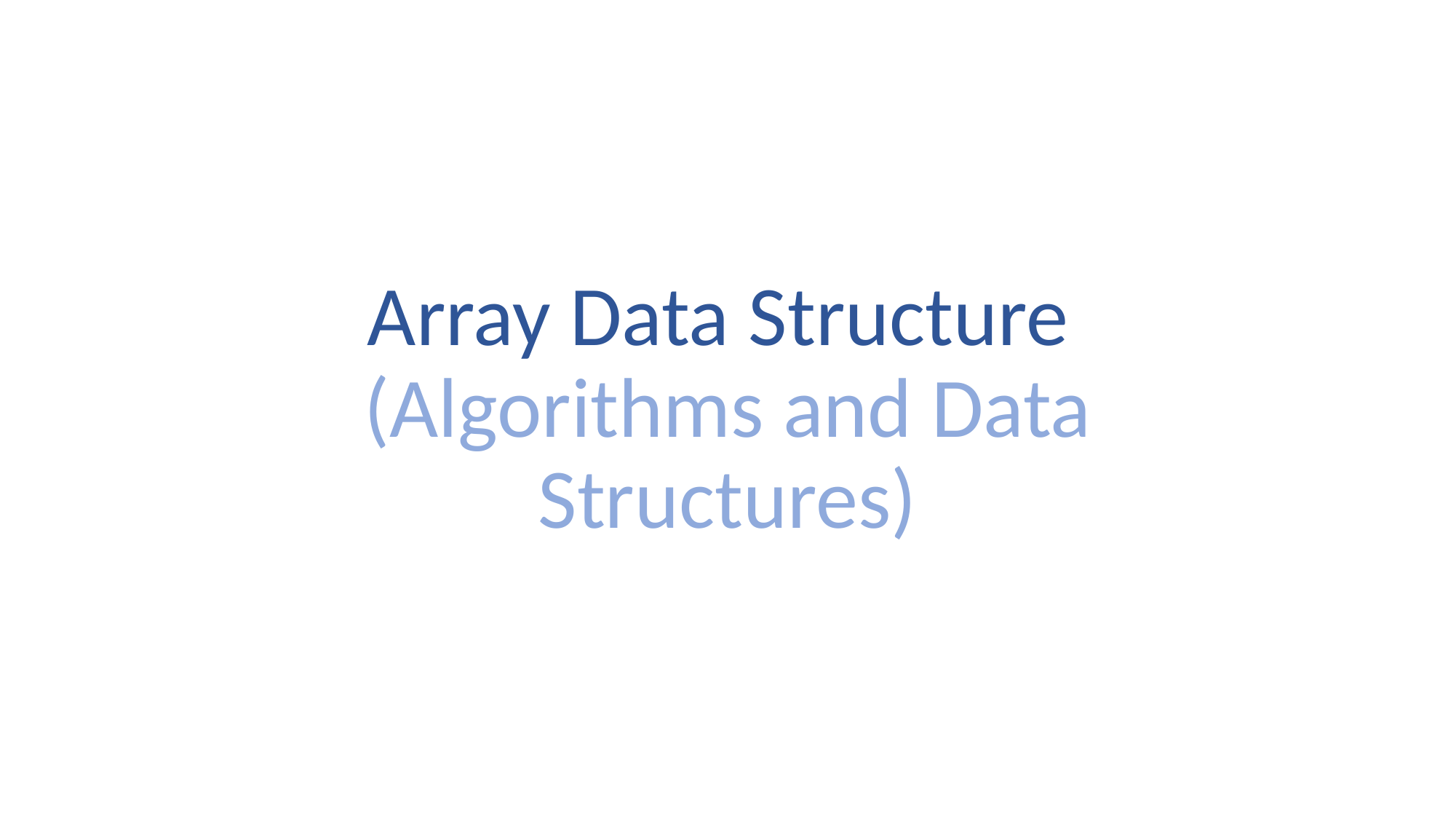

# Array Data Structure (Algorithms and Data Structures)